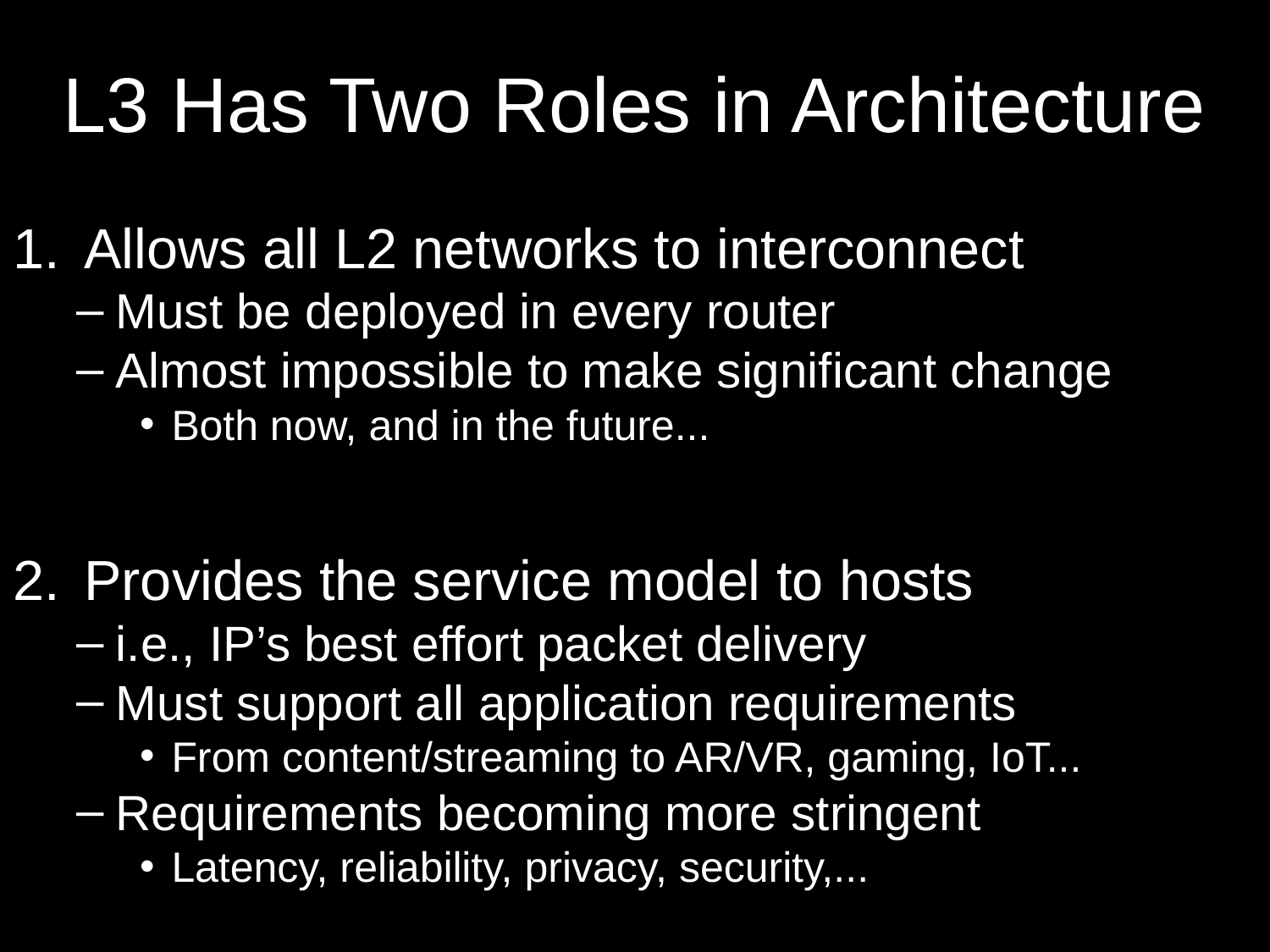

# L3 Has Two Roles in Architecture
Allows all L2 networks to interconnect
Must be deployed in every router
Almost impossible to make significant change
Both now, and in the future...

Provides the service model to hosts
i.e., IP’s best effort packet delivery
Must support all application requirements
From content/streaming to AR/VR, gaming, IoT...
Requirements becoming more stringent
Latency, reliability, privacy, security,...